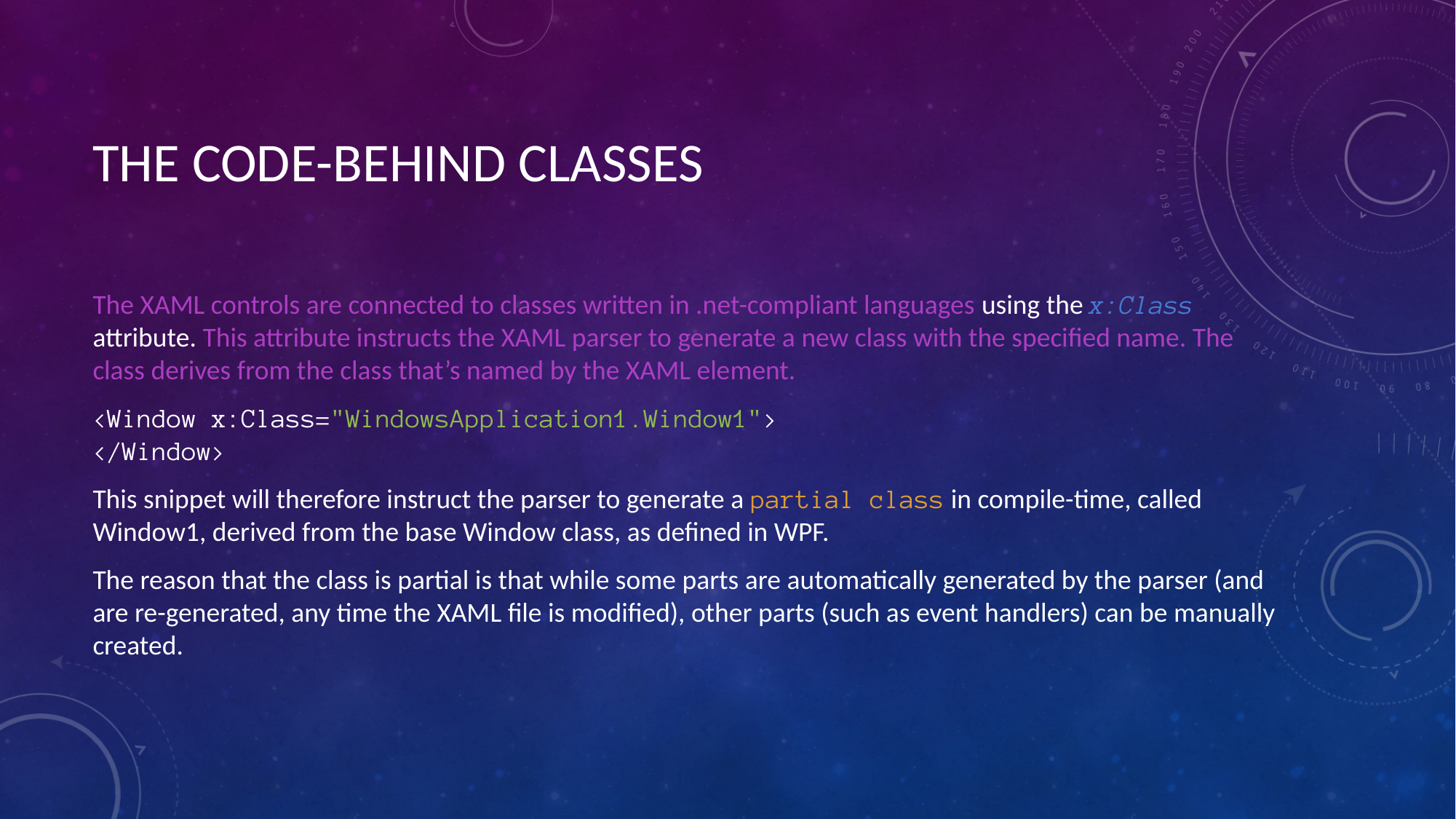

# The Code-Behind Classes
The XAML controls are connected to classes written in .net-compliant languages using the x:Class attribute. This attribute instructs the XAML parser to generate a new class with the specified name. The class derives from the class that’s named by the XAML element.
<Window x:Class="WindowsApplication1.Window1">
</Window>
This snippet will therefore instruct the parser to generate a partial class in compile-time, called Window1, derived from the base Window class, as defined in WPF.
The reason that the class is partial is that while some parts are automatically generated by the parser (and are re-generated, any time the XAML file is modified), other parts (such as event handlers) can be manually created.